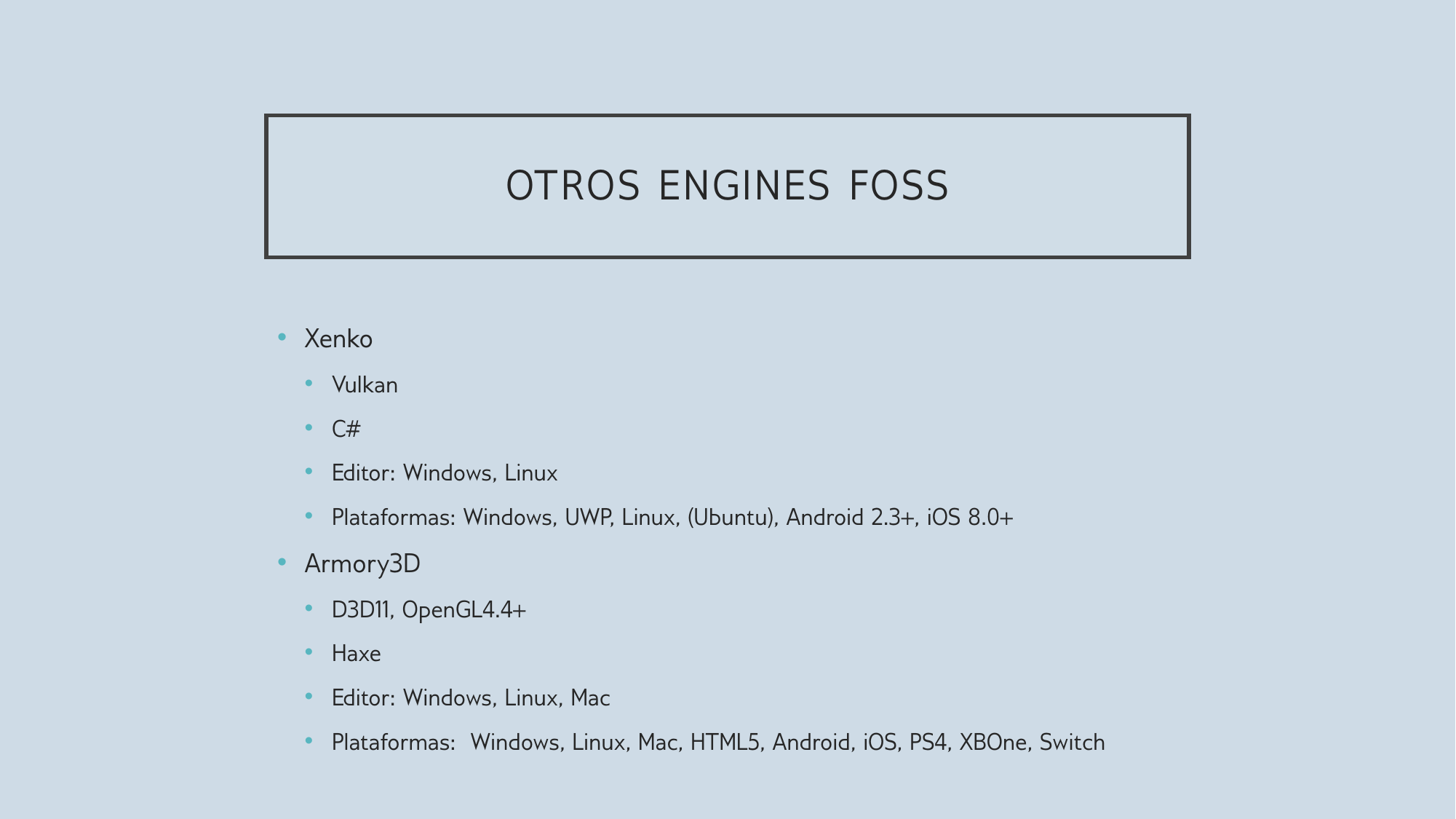

# Otros engines foss
Xenko
Vulkan
C#
Editor: Windows, Linux
Plataformas: Windows, UWP, Linux, (Ubuntu), Android 2.3+, iOS 8.0+
Armory3D
D3D11, OpenGL4.4+
Haxe
Editor: Windows, Linux, Mac
Plataformas:  Windows, Linux, Mac, HTML5, Android, iOS, PS4, XBOne, Switch